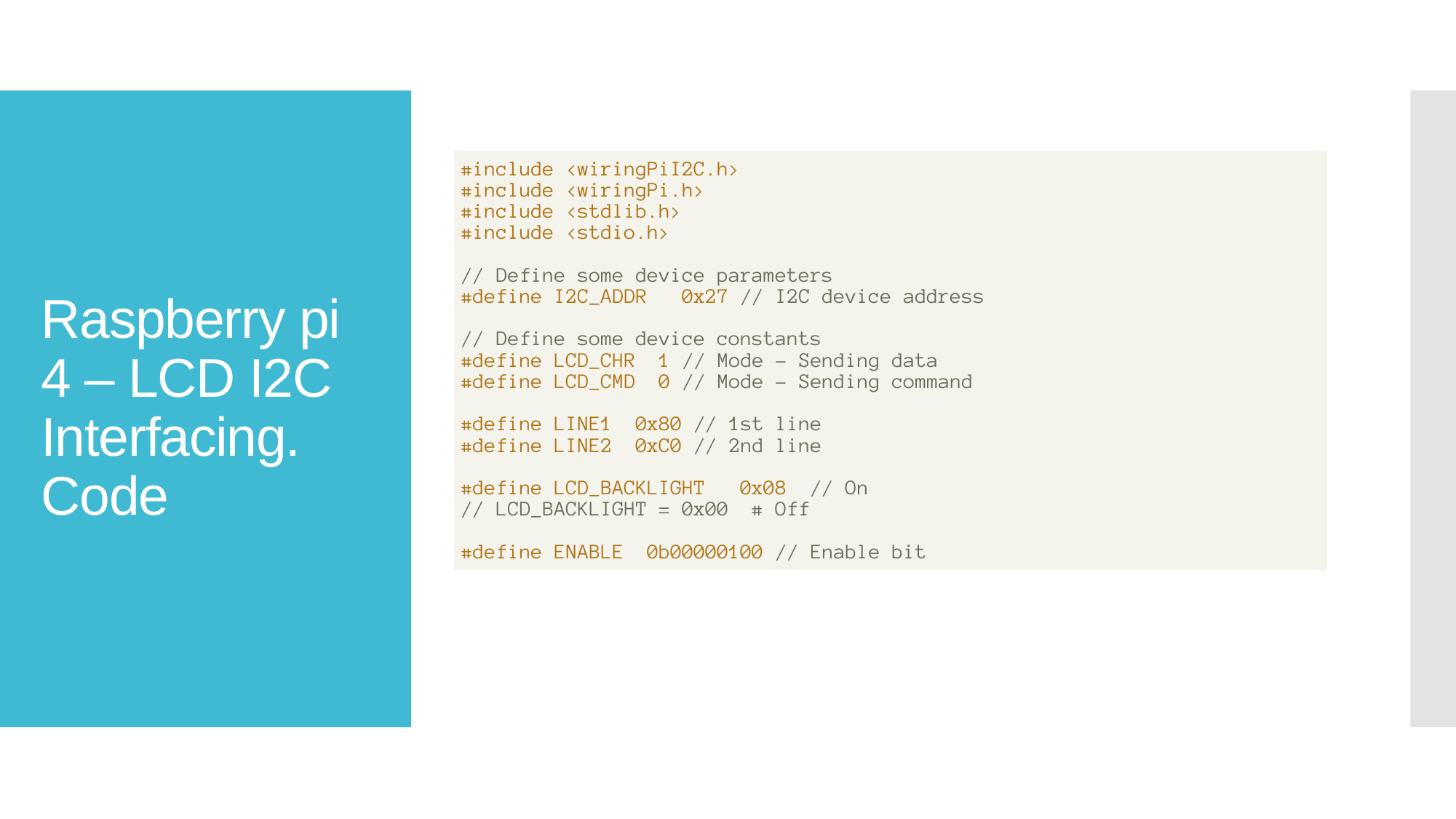

# Raspberry pi 4 – LCD I2C Interfacing. Code
| #include <wiringPiI2C.h> #include <wiringPi.h> #include <stdlib.h> #include <stdio.h> // Define some device parameters #define I2C\_ADDR   0x27 // I2C device address // Define some device constants #define LCD\_CHR  1 // Mode - Sending data #define LCD\_CMD  0 // Mode - Sending command #define LINE1  0x80 // 1st line #define LINE2  0xC0 // 2nd line #define LCD\_BACKLIGHT   0x08  // On // LCD\_BACKLIGHT = 0x00  # Off #define ENABLE  0b00000100 // Enable bit |
| --- |